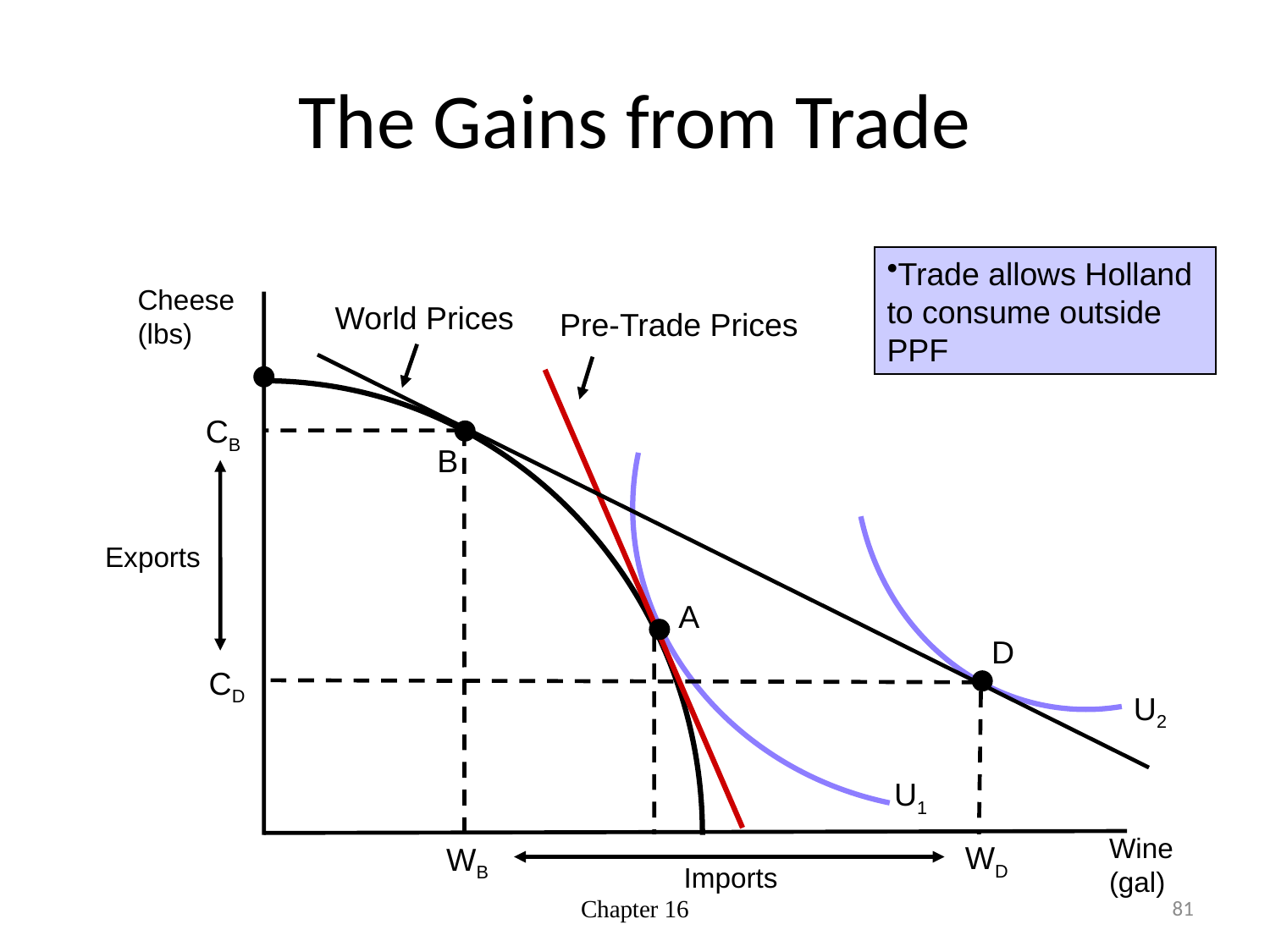

# The Gains from Trade
Trade allows Holland to consume outside PPF
Cheese (lbs)

World Prices

Pre-Trade Prices

CB

B
WB

U2

Exports

U1
A

D
CD

WD
Wine (gal)

Imports

Chapter 16
81